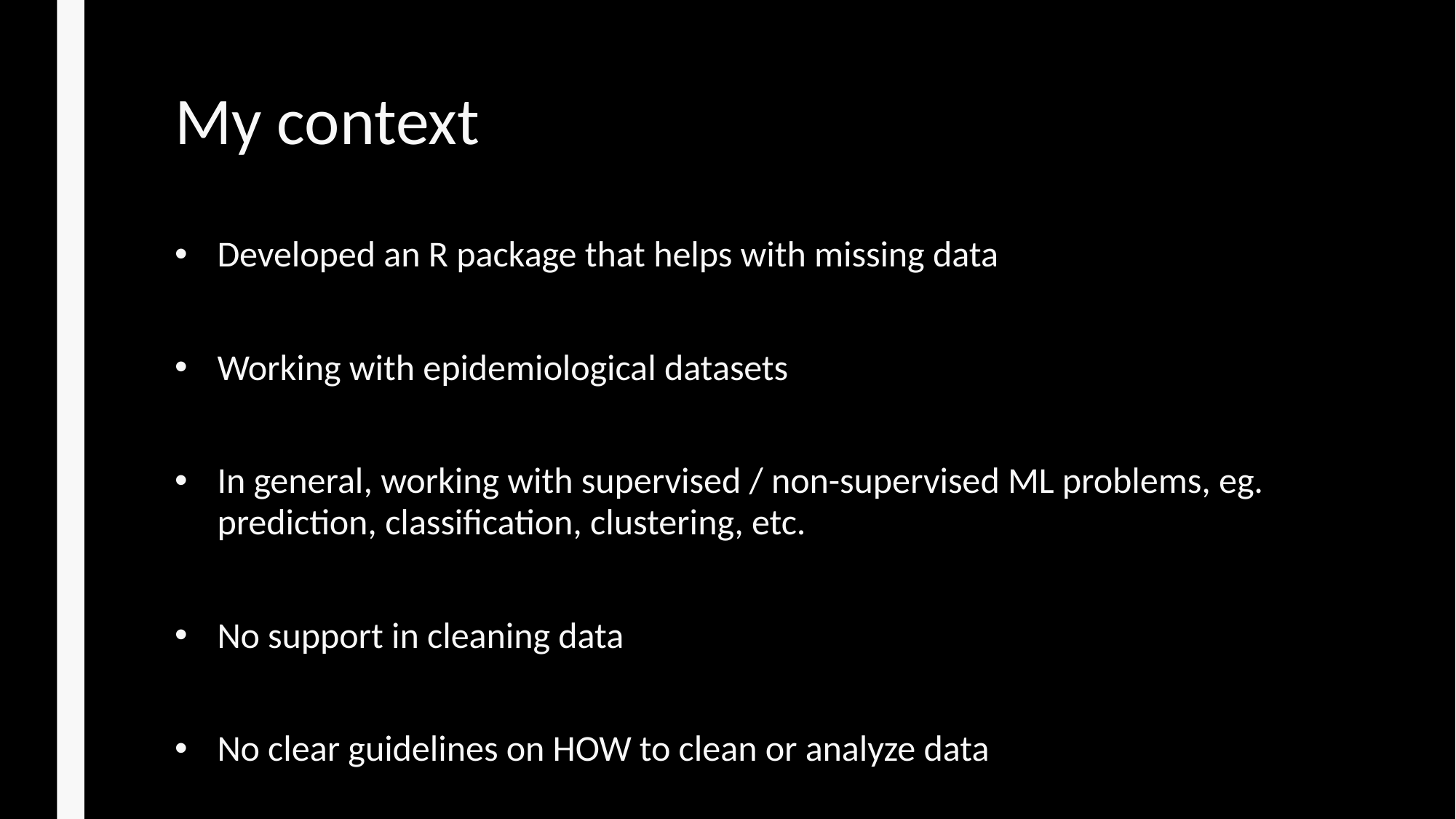

# My context
Developed an R package that helps with missing data

Working with epidemiological datasets

In general, working with supervised / non-supervised ML problems, eg. prediction, classification, clustering, etc.

No support in cleaning data

No clear guidelines on HOW to clean or analyze data